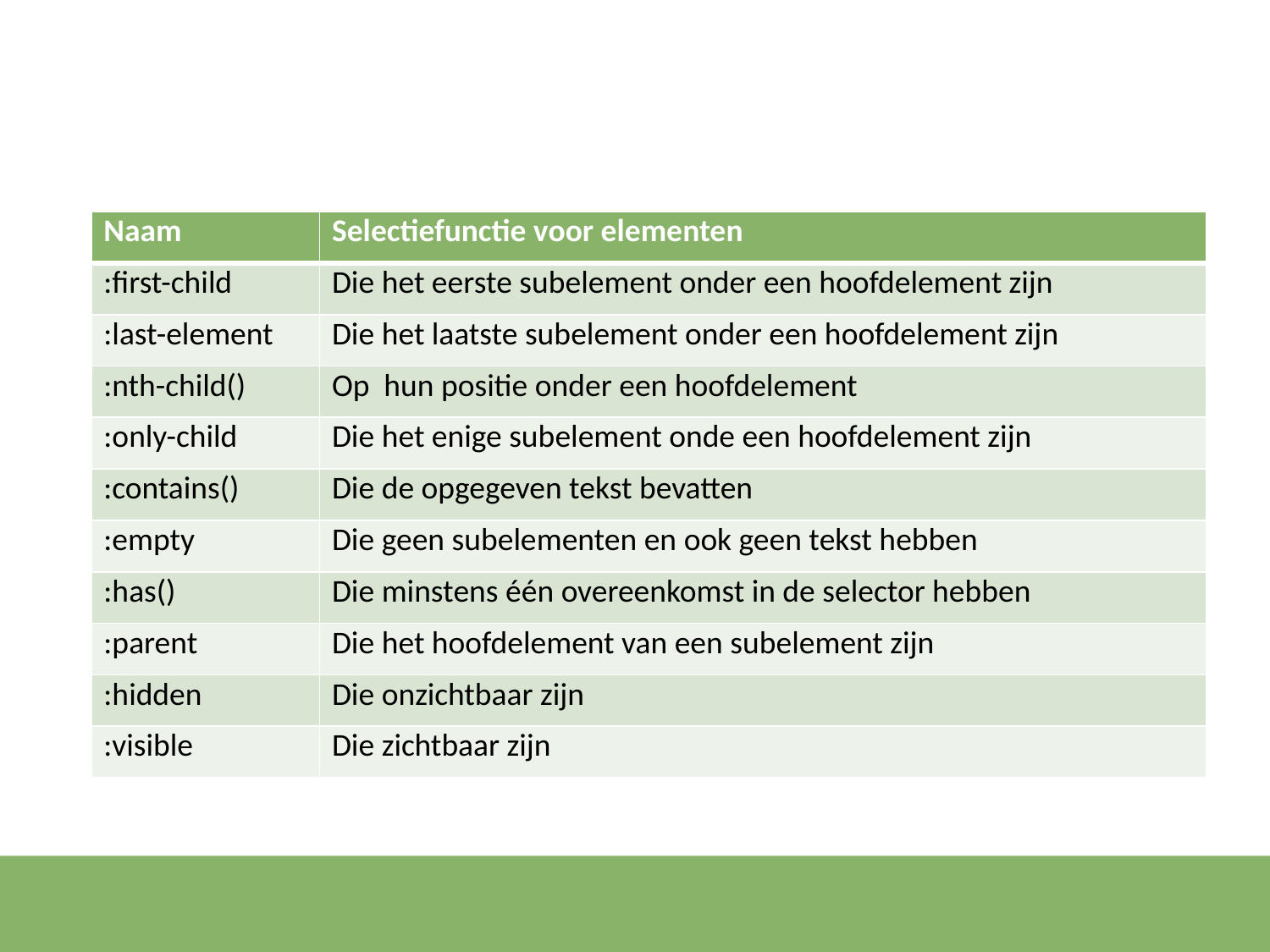

#
| Naam | Selectiefunctie voor elementen |
| --- | --- |
| :first-child | Die het eerste subelement onder een hoofdelement zijn |
| :last-element | Die het laatste subelement onder een hoofdelement zijn |
| :nth-child() | Op hun positie onder een hoofdelement |
| :only-child | Die het enige subelement onde een hoofdelement zijn |
| :contains() | Die de opgegeven tekst bevatten |
| :empty | Die geen subelementen en ook geen tekst hebben |
| :has() | Die minstens één overeenkomst in de selector hebben |
| :parent | Die het hoofdelement van een subelement zijn |
| :hidden | Die onzichtbaar zijn |
| :visible | Die zichtbaar zijn |